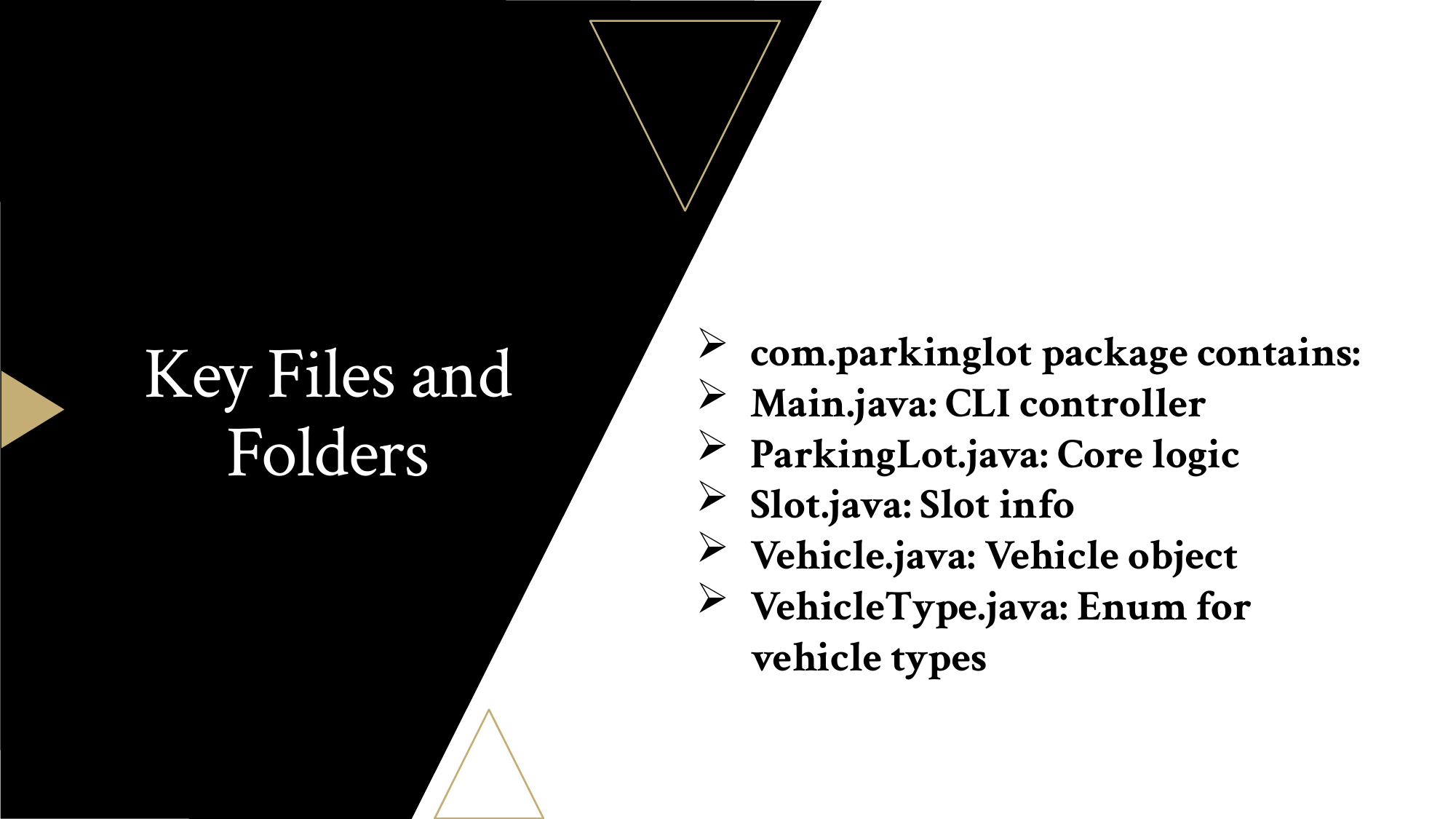

# Key Files and Folders
com.parkinglot package contains:
Main.java: CLI controller
ParkingLot.java: Core logic
Slot.java: Slot info
Vehicle.java: Vehicle object
VehicleType.java: Enum for vehicle types